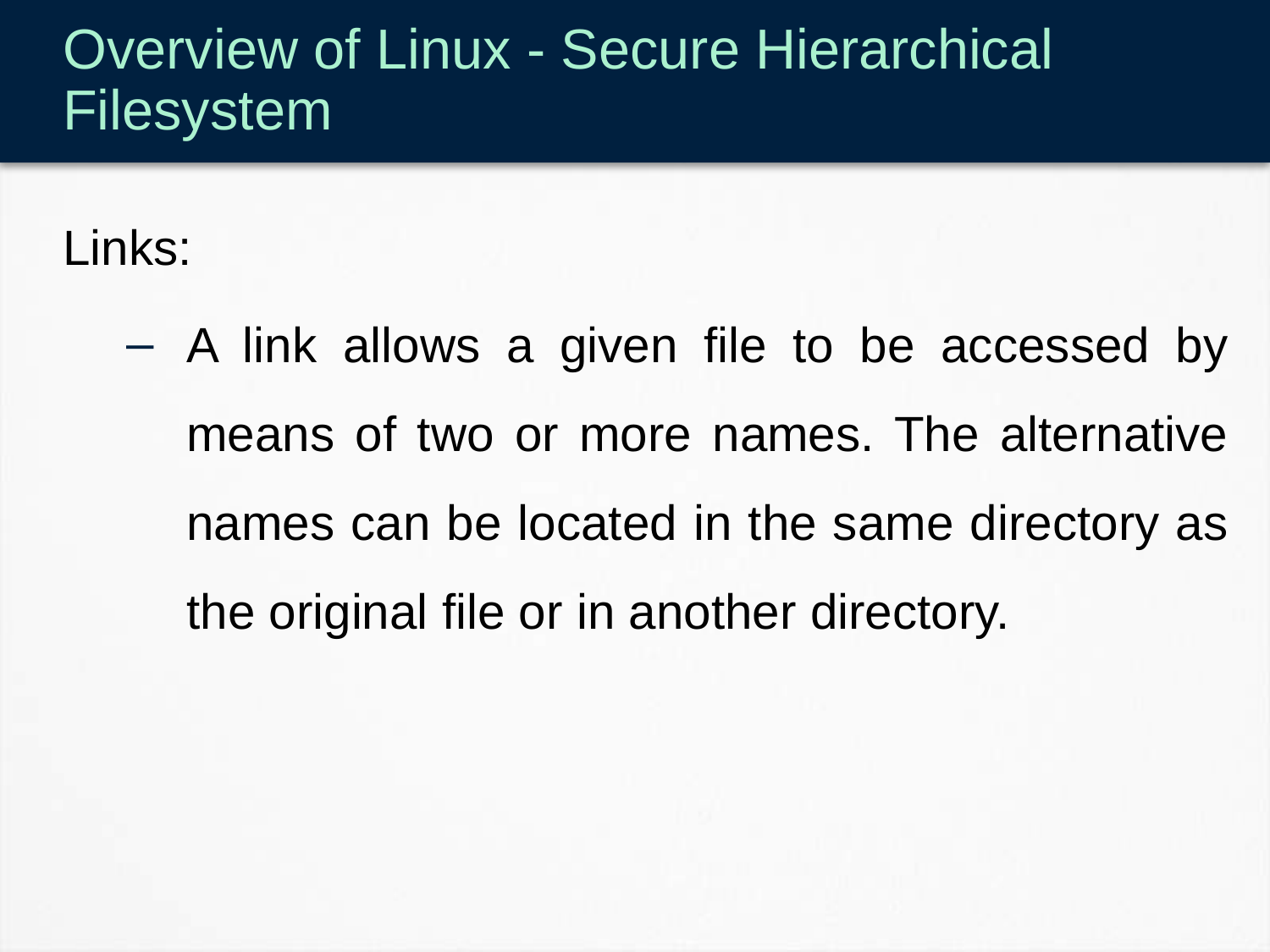

# Overview of Linux - Secure Hierarchical Filesystem
Links:
A link allows a given file to be accessed by means of two or more names. The alternative names can be located in the same directory as the original file or in another directory.